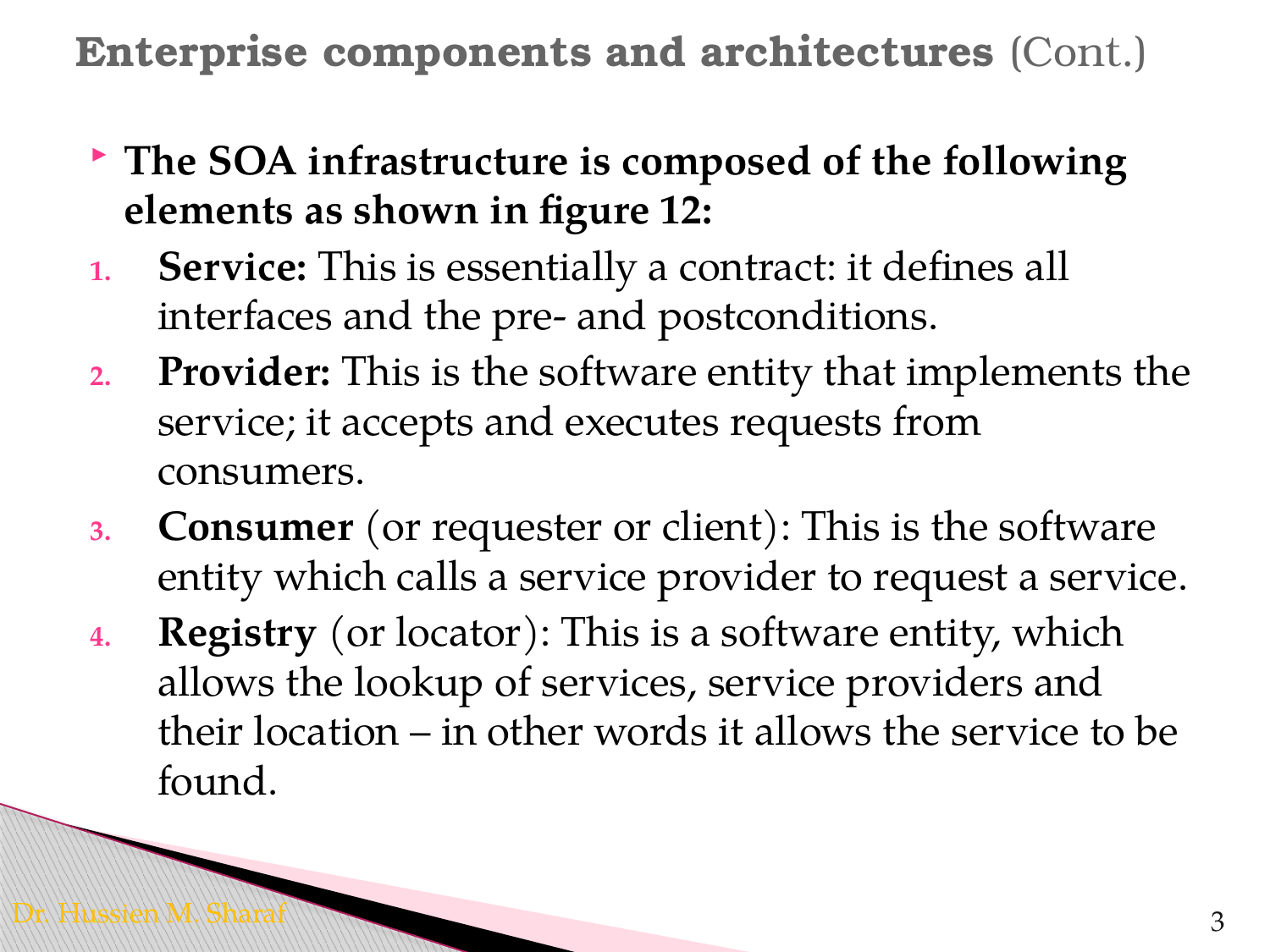

# Enterprise components and architectures (Cont.)
The SOA infrastructure is composed of the following elements as shown in figure 12:
Service: This is essentially a contract: it defines all interfaces and the pre- and postconditions.
Provider: This is the software entity that implements the service; it accepts and executes requests from consumers.
Consumer (or requester or client): This is the software entity which calls a service provider to request a service.
Registry (or locator): This is a software entity, which allows the lookup of services, service providers and their location – in other words it allows the service to be found.
Dr. Hussien M. Sharaf
3